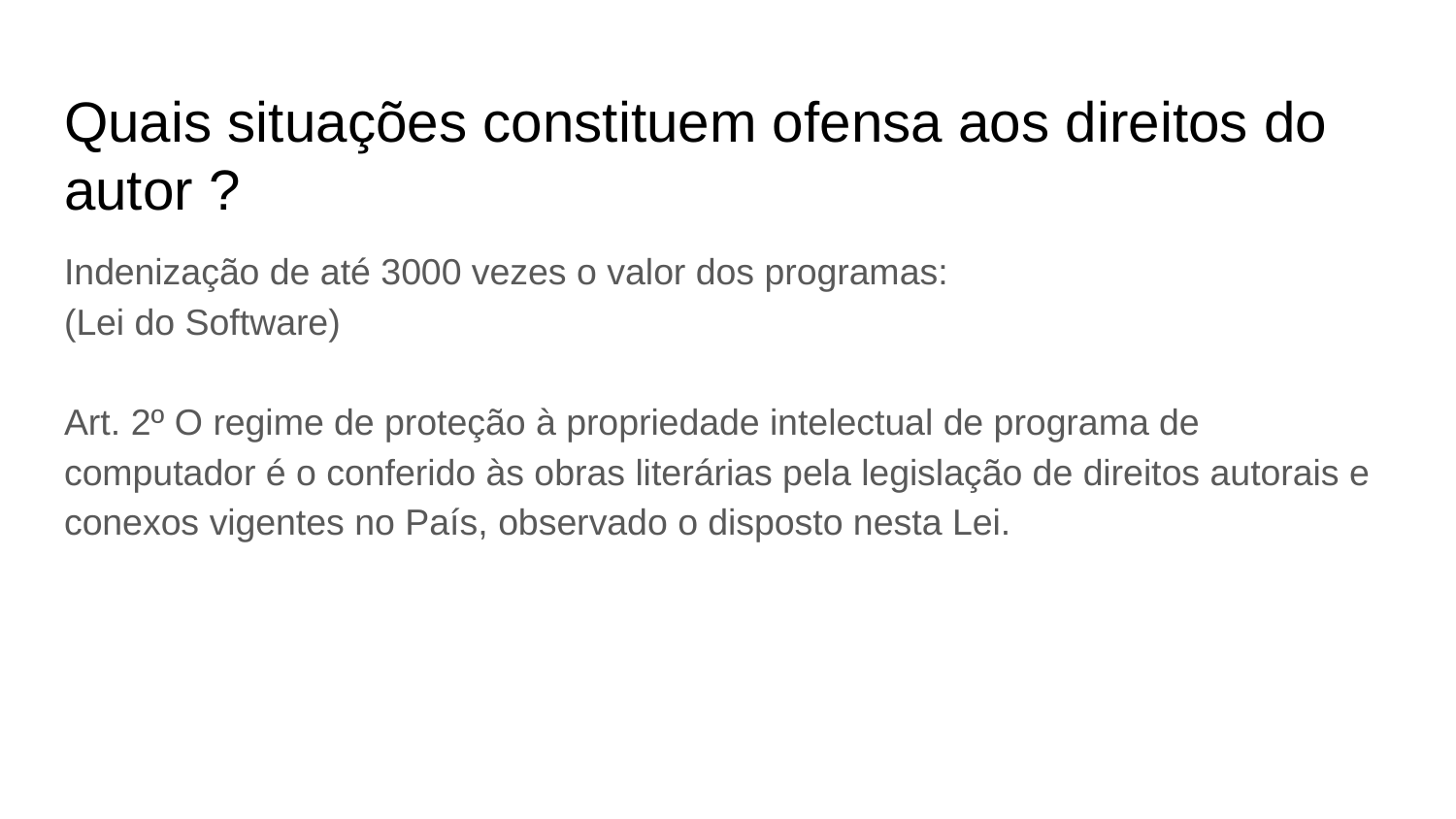

# Quais situações constituem ofensa aos direitos do autor ?

Indenização de até 3000 vezes o valor dos programas:
(Lei do Software)

Art. 2º O regime de proteção à propriedade intelectual de programa de computador é o conferido às obras literárias pela legislação de direitos autorais e conexos vigentes no País, observado o disposto nesta Lei.